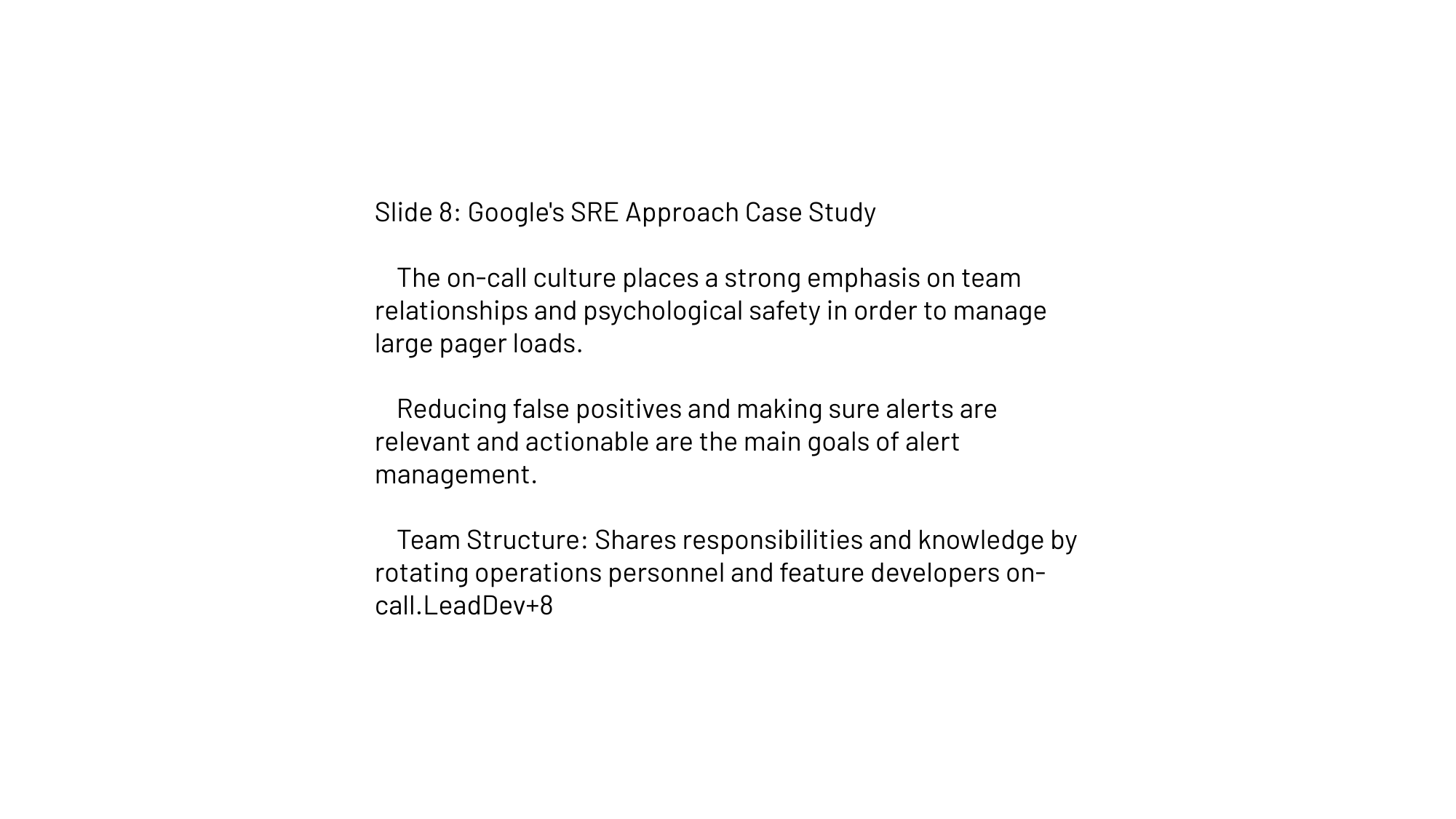

Slide 8: Google's SRE Approach Case Study

    The on-call culture places a strong emphasis on team relationships and psychological safety in order to manage large pager loads.

    Reducing false positives and making sure alerts are relevant and actionable are the main goals of alert management.

    Team Structure: Shares responsibilities and knowledge by rotating operations personnel and feature developers on-call.LeadDev+8